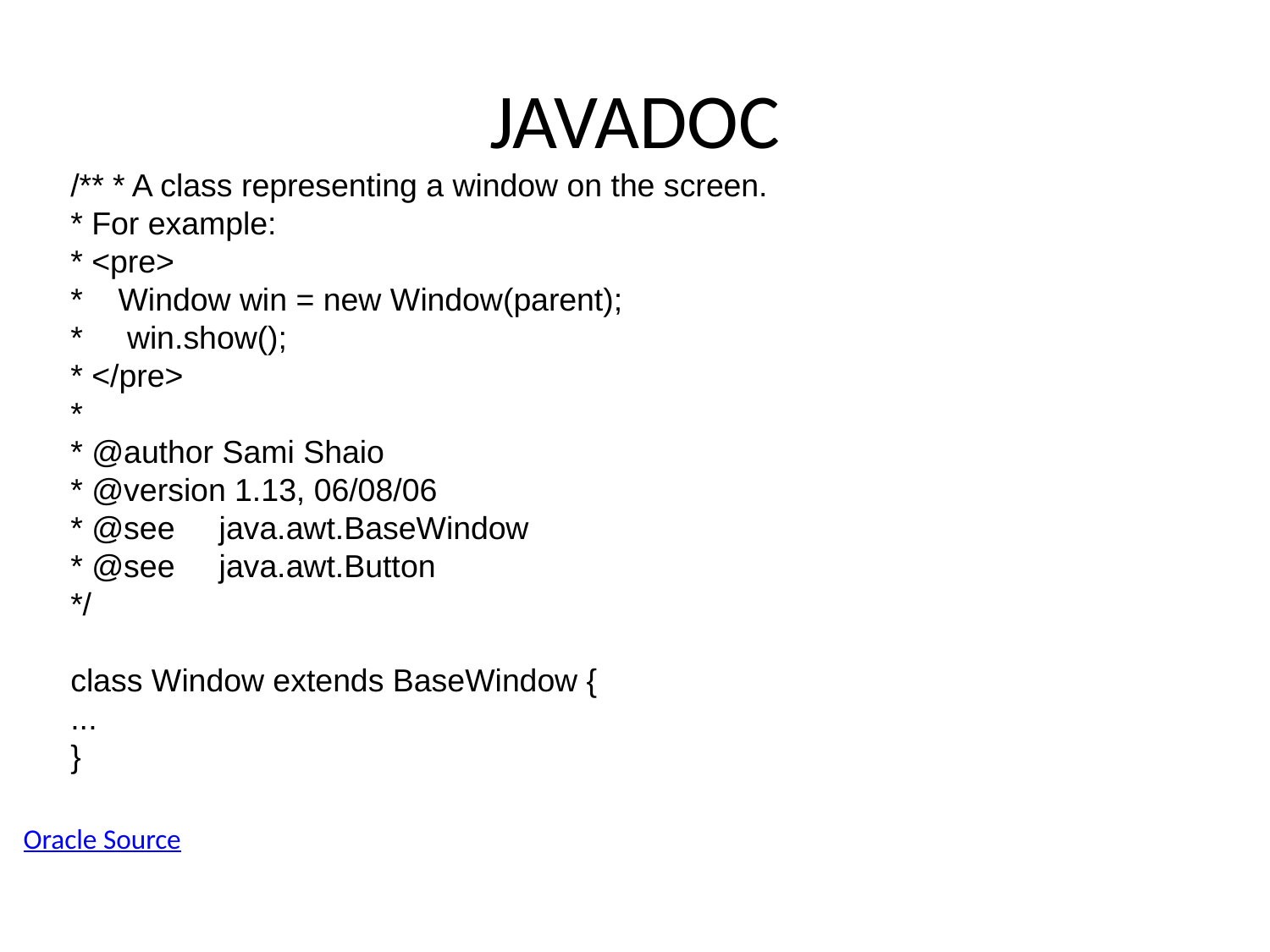

# JAVADOC
/** * A class representing a window on the screen.
* For example:
* <pre>
*    Window win = new Window(parent);
*     win.show();
* </pre>
*
* @author Sami Shaio
* @version 1.13, 06/08/06
* @see     java.awt.BaseWindow
* @see     java.awt.Button
*/

class Window extends BaseWindow {
...
}
Oracle Source